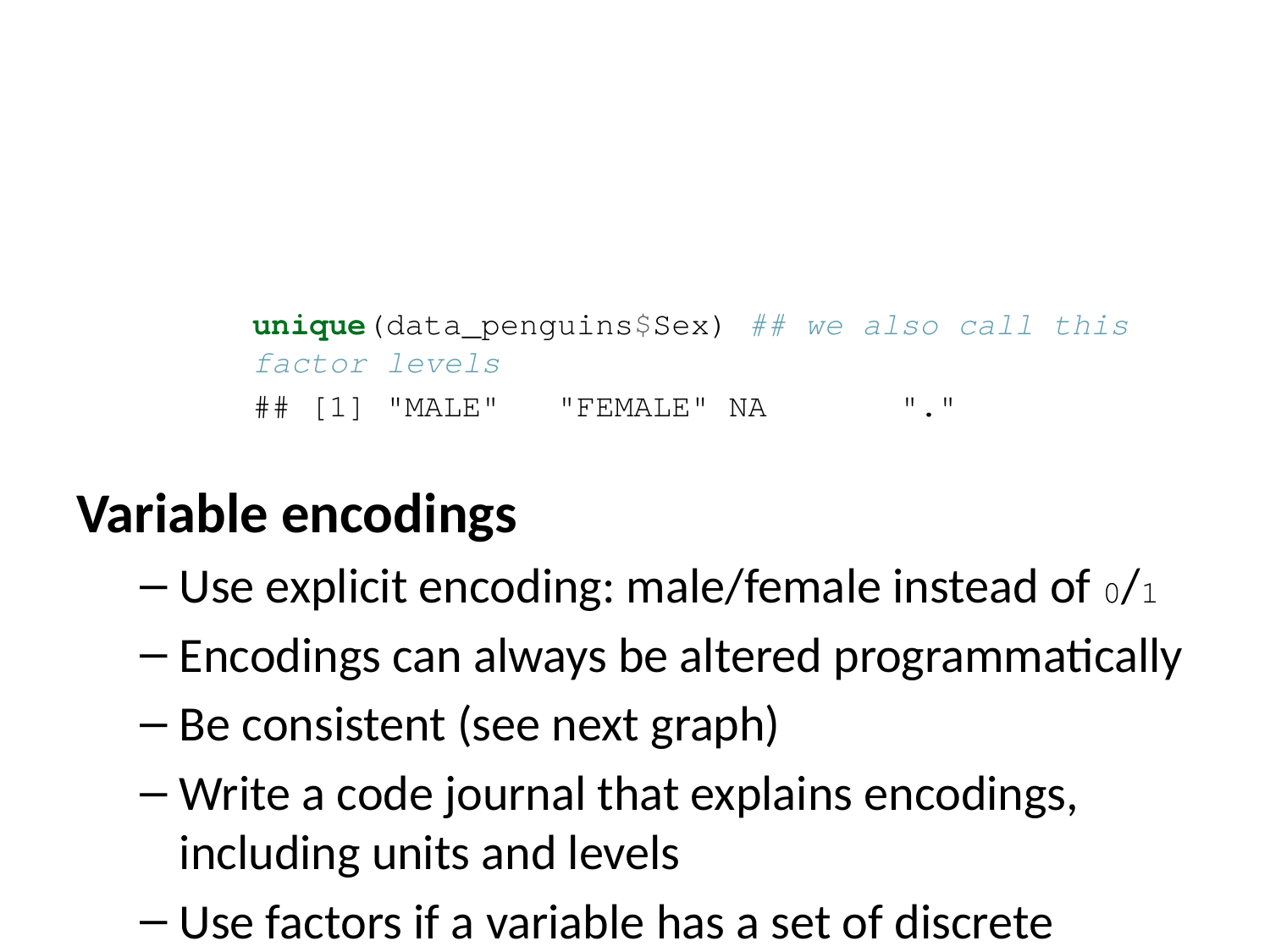

unique(data_penguins$Sex) ## we also call this factor levels
## [1] "MALE"   "FEMALE" NA       "."
Variable encodings
Use explicit encoding: male/female instead of 0/1
Encodings can always be altered programmatically
Be consistent (see next graph)
Write a code journal that explains encodings, including units and levels
Use factors if a variable has a set of discrete possible outcomes: sex, species, marital_status etc
Use an ordered factor if there is a hiarchy in the factor levels: year, month, number_of_legs
Just for kicks, one more graph